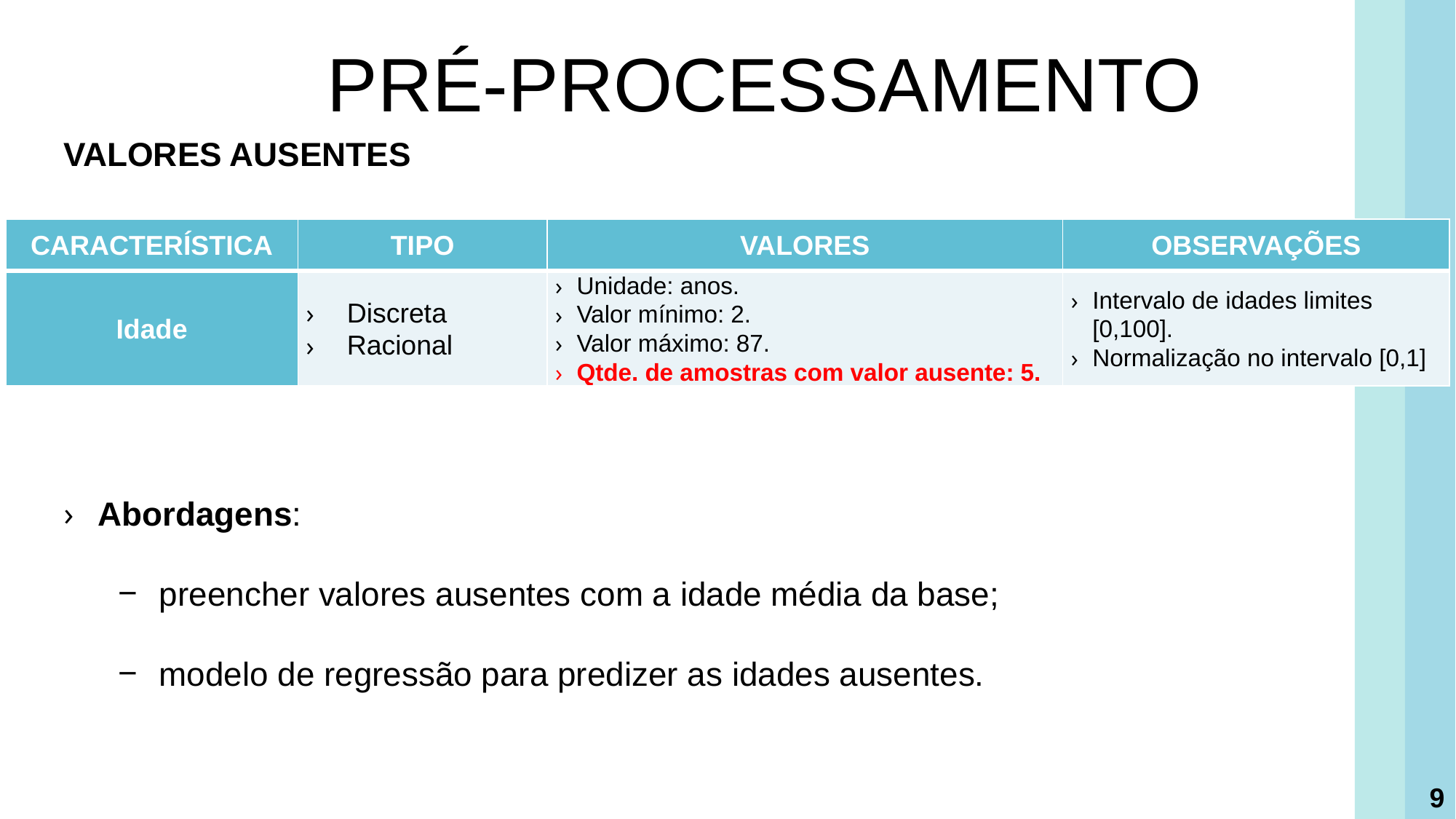

PRÉ-PROCESSAMENTO
VALORES AUSENTES

Abordagens:

preencher valores ausentes com a idade média da base;

modelo de regressão para predizer as idades ausentes.
| CARACTERÍSTICA | TIPO | VALORES | OBSERVAÇÕES |
| --- | --- | --- | --- |
| Idade | Discreta Racional | Unidade: anos. Valor mínimo: 2. Valor máximo: 87. Qtde. de amostras com valor ausente: 5. | Intervalo de idades limites [0,100]. Normalização no intervalo [0,1] |